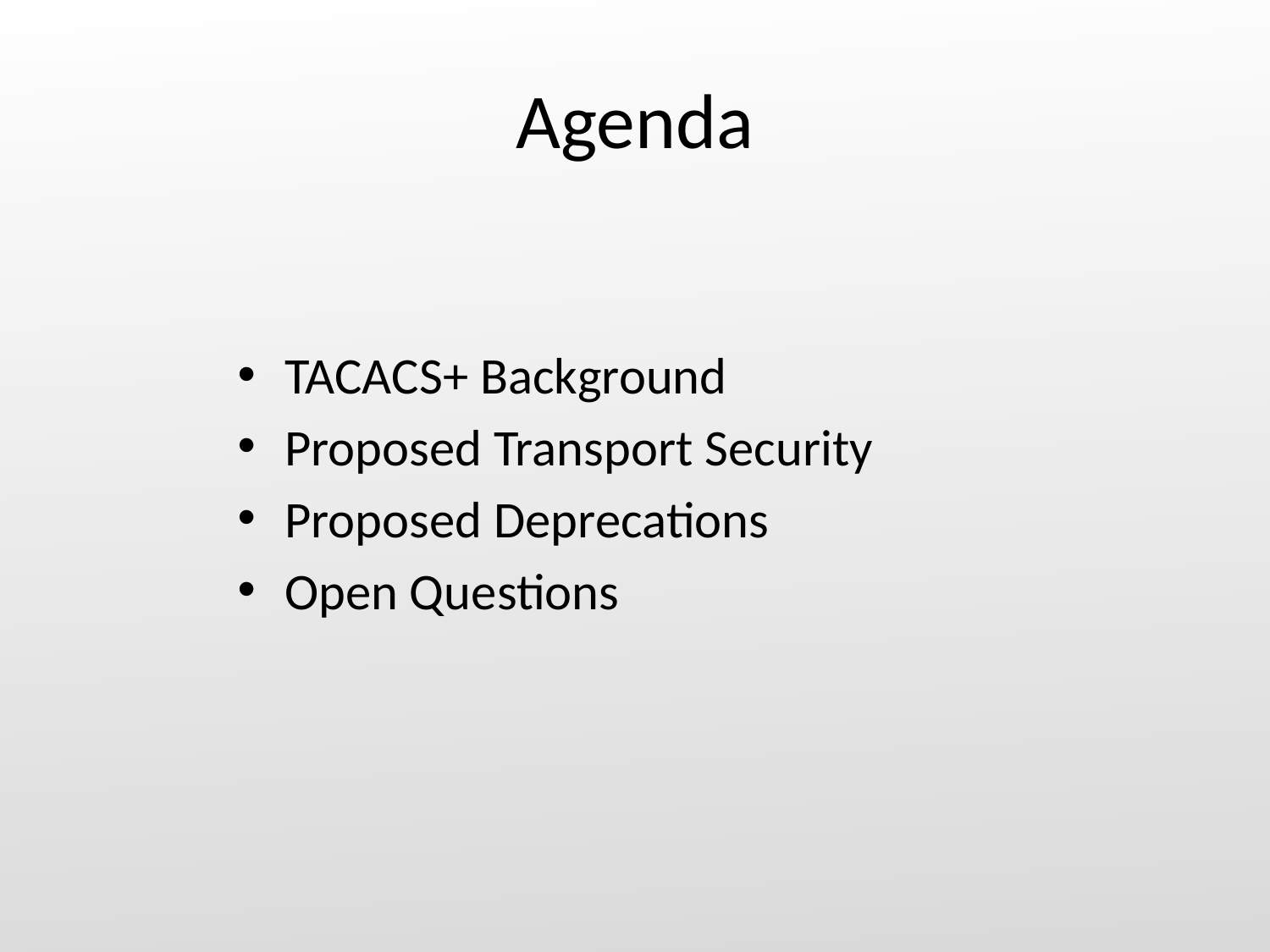

# Agenda
TACACS+ Background
Proposed Transport Security
Proposed Deprecations
Open Questions